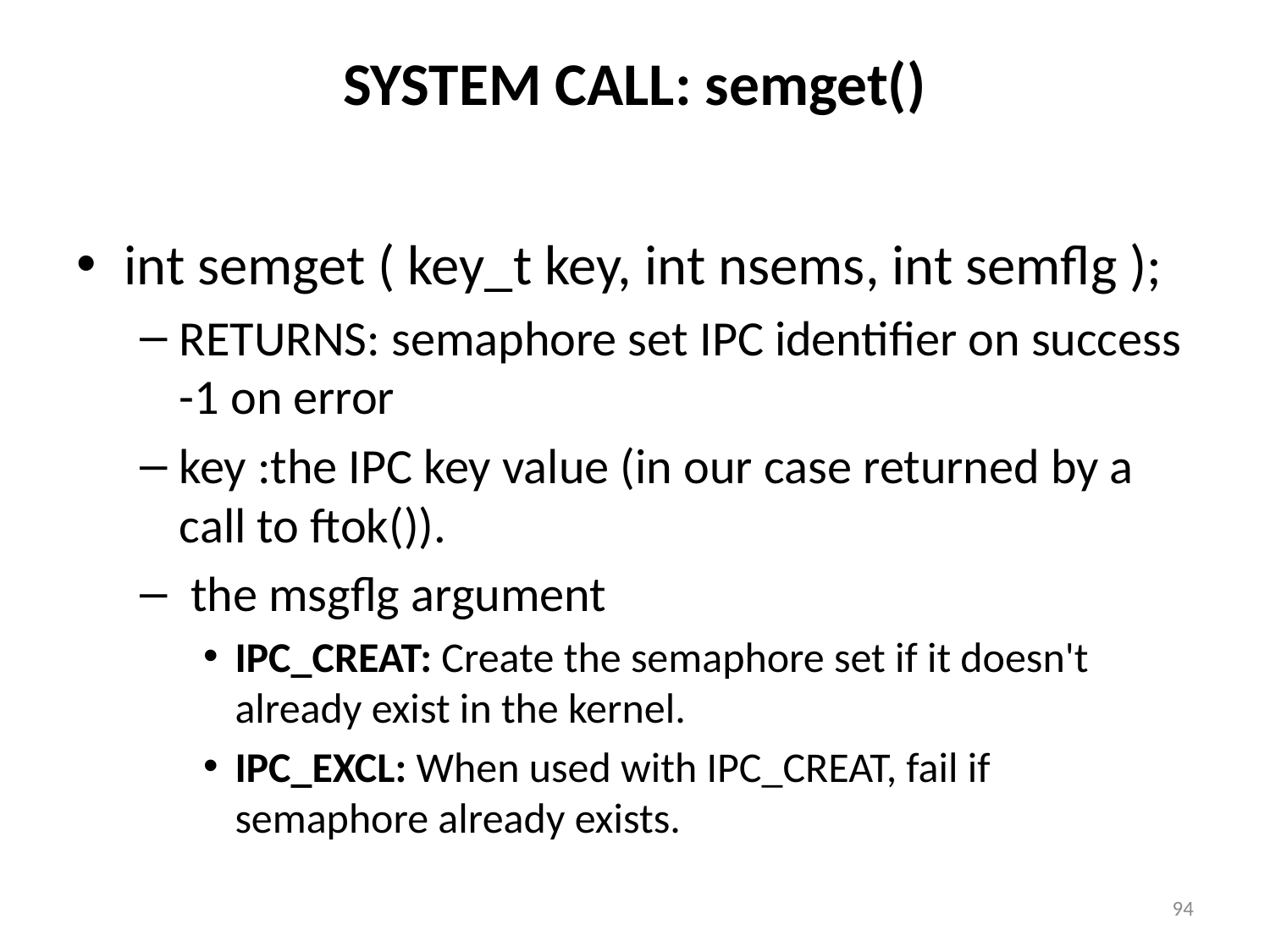

# SYSTEM CALL: semget()
int semget ( key_t key, int nsems, int semflg );
RETURNS: semaphore set IPC identifier on success -1 on error
key :the IPC key value (in our case returned by a call to ftok()).
 the msgflg argument
IPC_CREAT: Create the semaphore set if it doesn't already exist in the kernel.
IPC_EXCL: When used with IPC_CREAT, fail if semaphore already exists.

94